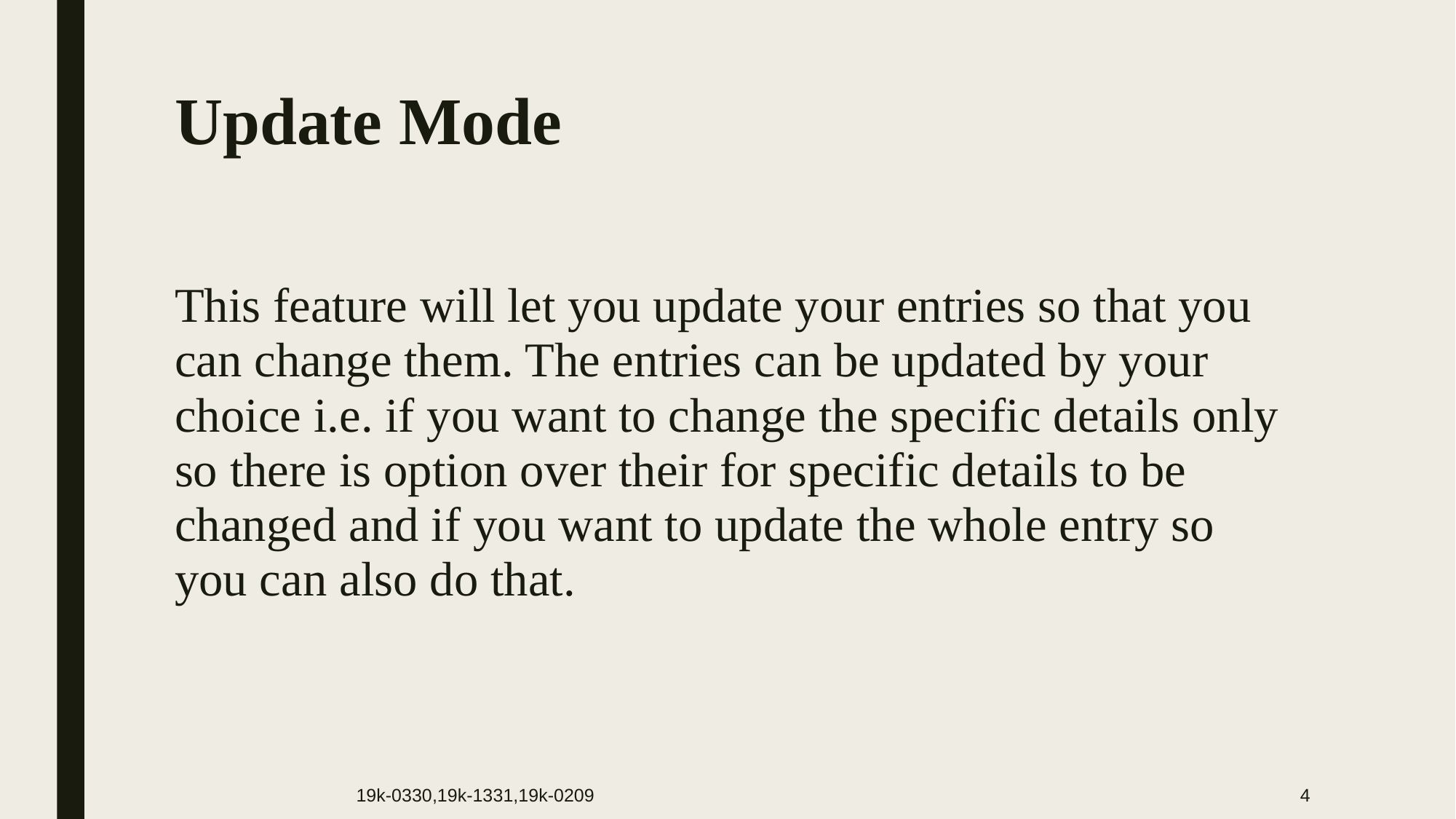

# Update Mode
This feature will let you update your entries so that you can change them. The entries can be updated by your choice i.e. if you want to change the specific details only so there is option over their for specific details to be changed and if you want to update the whole entry so you can also do that.
19k-0330,19k-1331,19k-0209
4